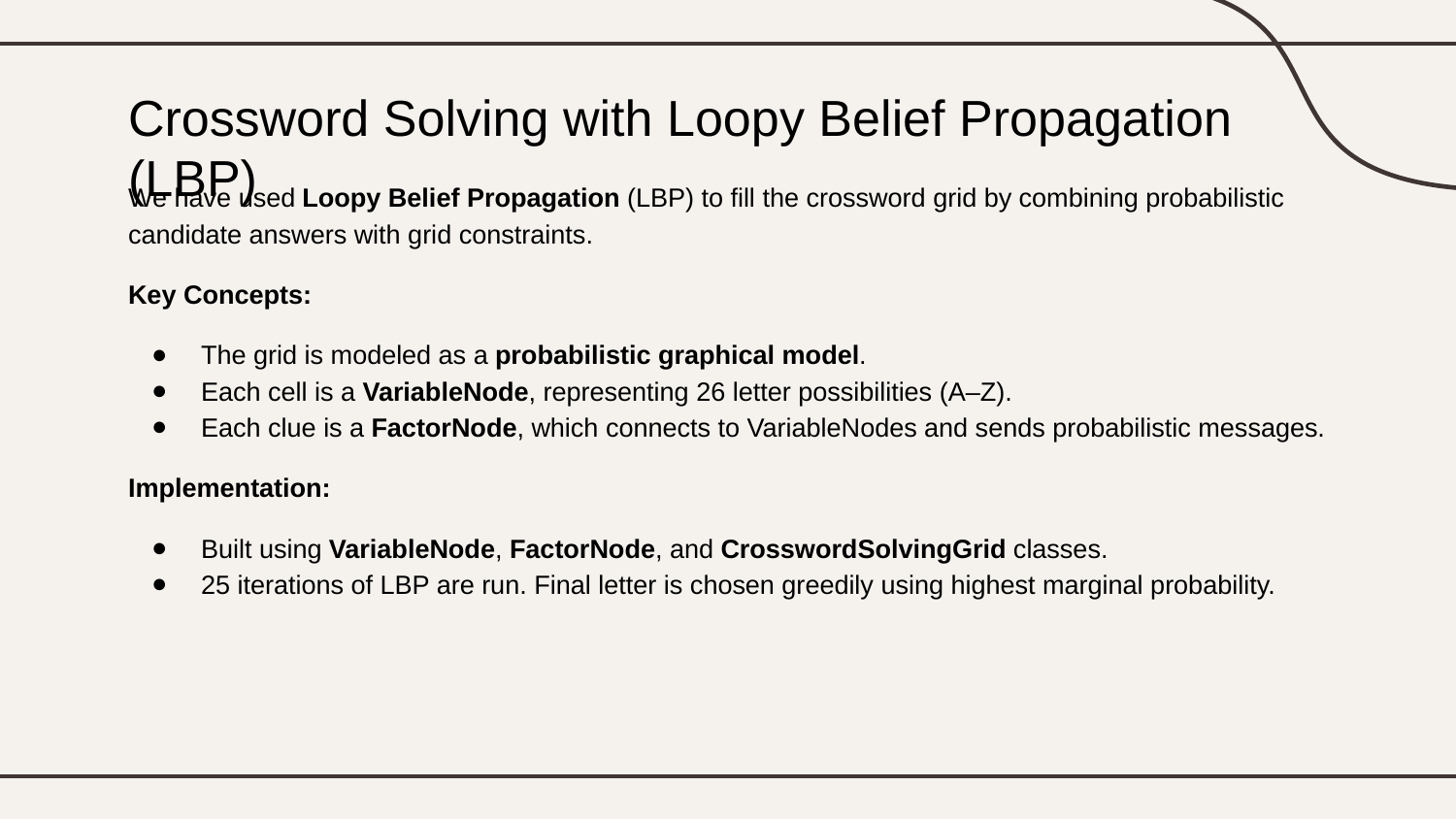

# Crossword Solving with Loopy Belief Propagation (LBP)
We have used Loopy Belief Propagation (LBP) to fill the crossword grid by combining probabilistic candidate answers with grid constraints.
Key Concepts:
The grid is modeled as a probabilistic graphical model.
Each cell is a VariableNode, representing 26 letter possibilities (A–Z).
Each clue is a FactorNode, which connects to VariableNodes and sends probabilistic messages.
Implementation:
Built using VariableNode, FactorNode, and CrosswordSolvingGrid classes.
25 iterations of LBP are run. Final letter is chosen greedily using highest marginal probability.